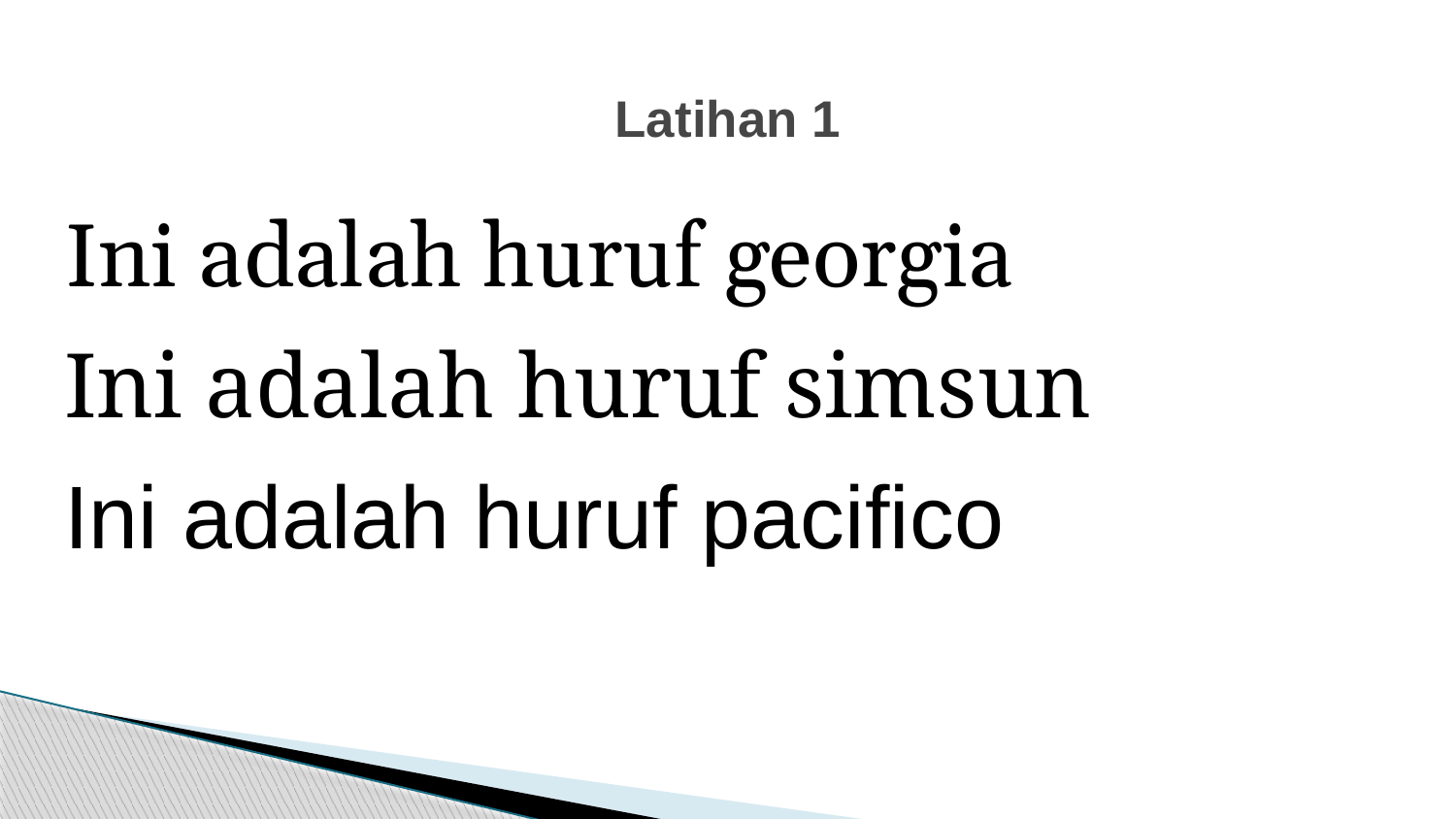

# Latihan 1
Ini adalah huruf georgia
Ini adalah huruf simsun
Ini adalah huruf pacifico